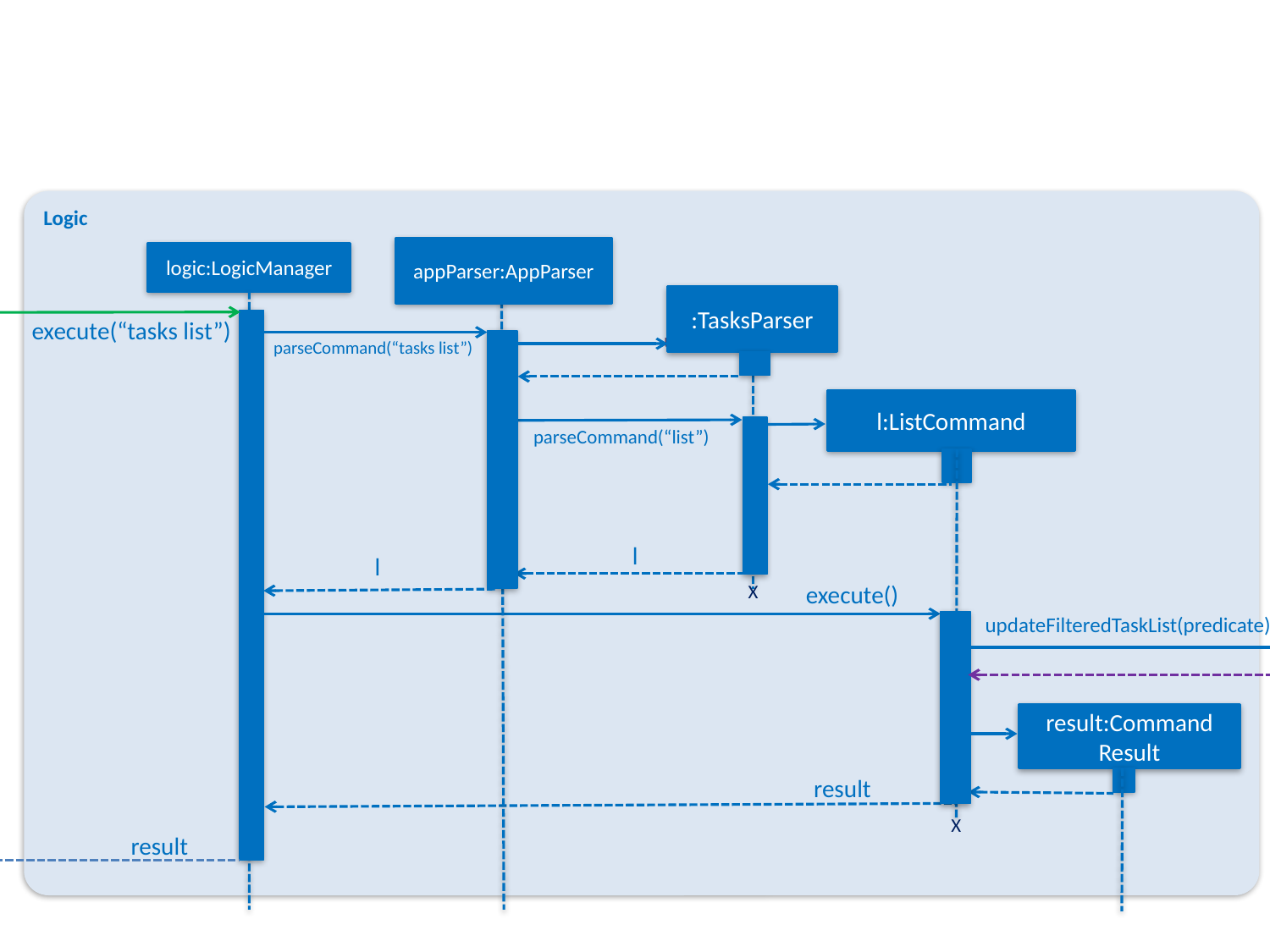

Logic
appParser:AppParser
logic:LogicManager
:TasksParser

execute(“tasks list”)
undoAddressBook()

parseCommand(“tasks list”)

l:ListCommand

parseCommand(“list”)

l
l
Model
X
execute()
model: Model

updateFilteredTaskList(predicate)

result:Command Result

result
X
result